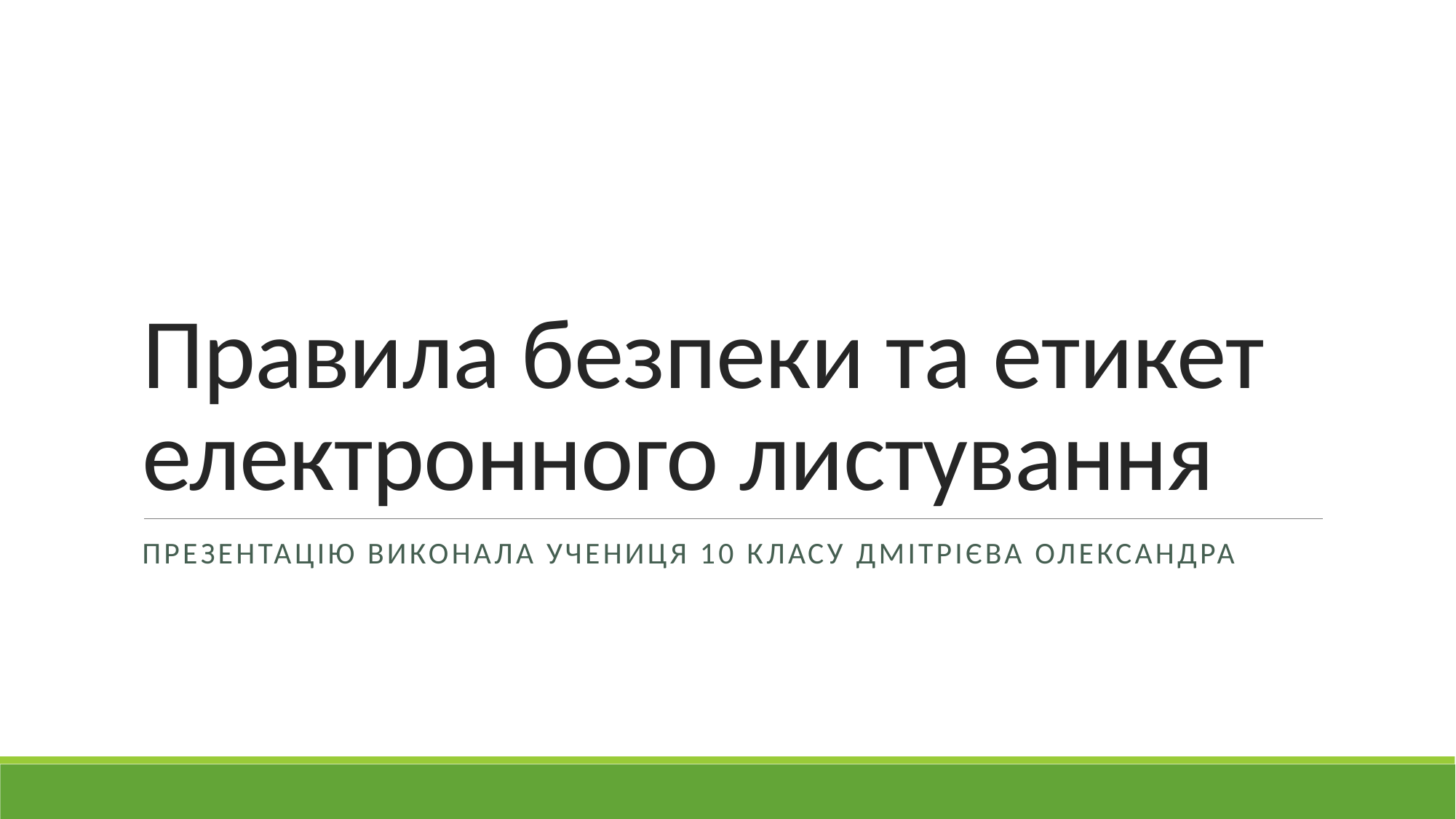

# Правила безпеки та етикет електронного листування
Презентацію виконала учениця 10 класу Дмітрієва Олександра